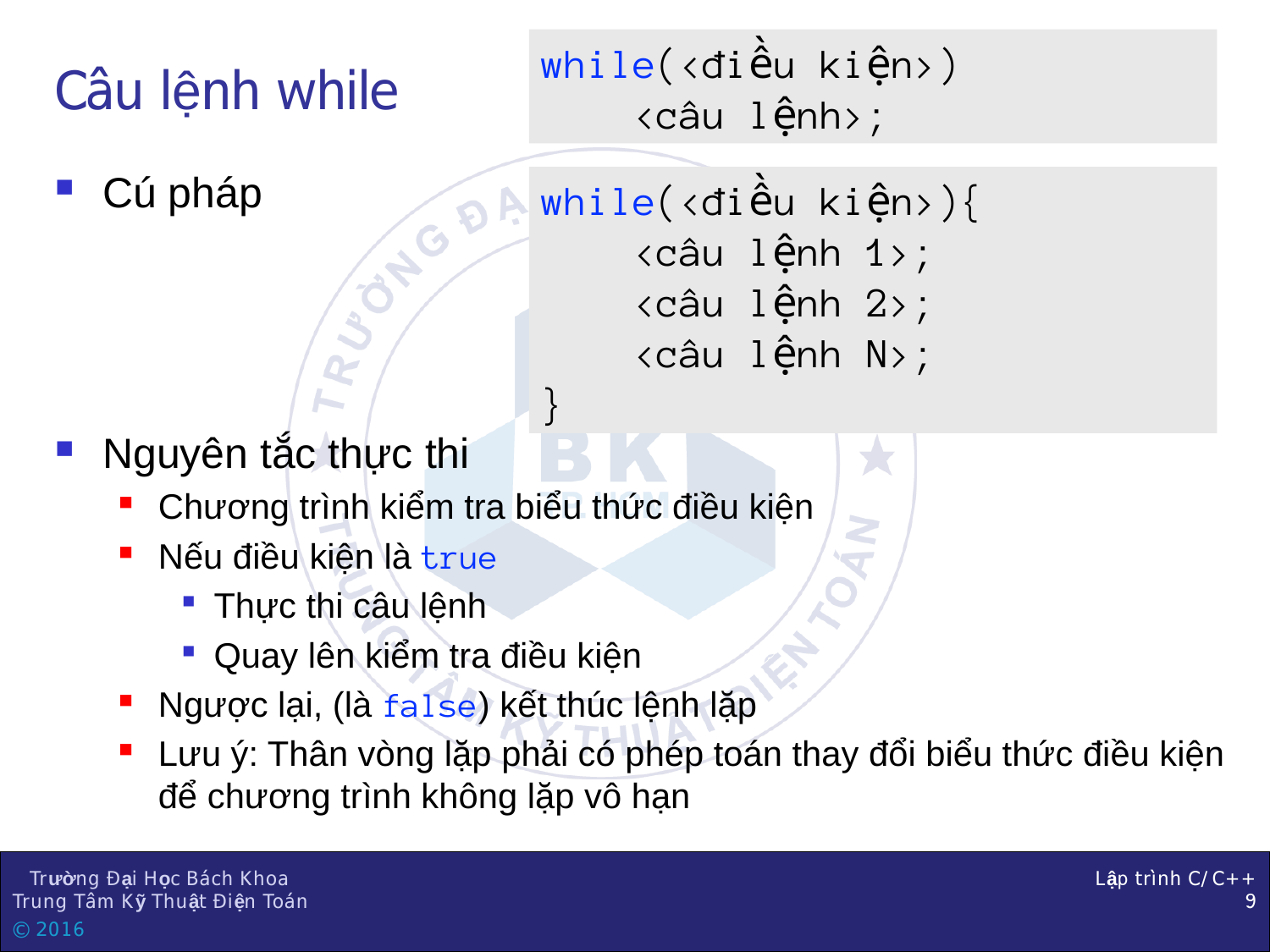

# Câu lệnh while
while(<điều kiện>)
    <câu lệnh>;
Cú pháp
while(<điều kiện>){
    <câu lệnh 1>;
    <câu lệnh 2>;
    <câu lệnh N>;
}
Nguyên tắc thực thi
Chương trình kiểm tra biểu thức điều kiện
Nếu điều kiện là true
Thực thi câu lệnh
Quay lên kiểm tra điều kiện
Ngược lại, (là false) kết thúc lệnh lặp
Lưu ý: Thân vòng lặp phải có phép toán thay đổi biểu thức điều kiện để chương trình không lặp vô hạn